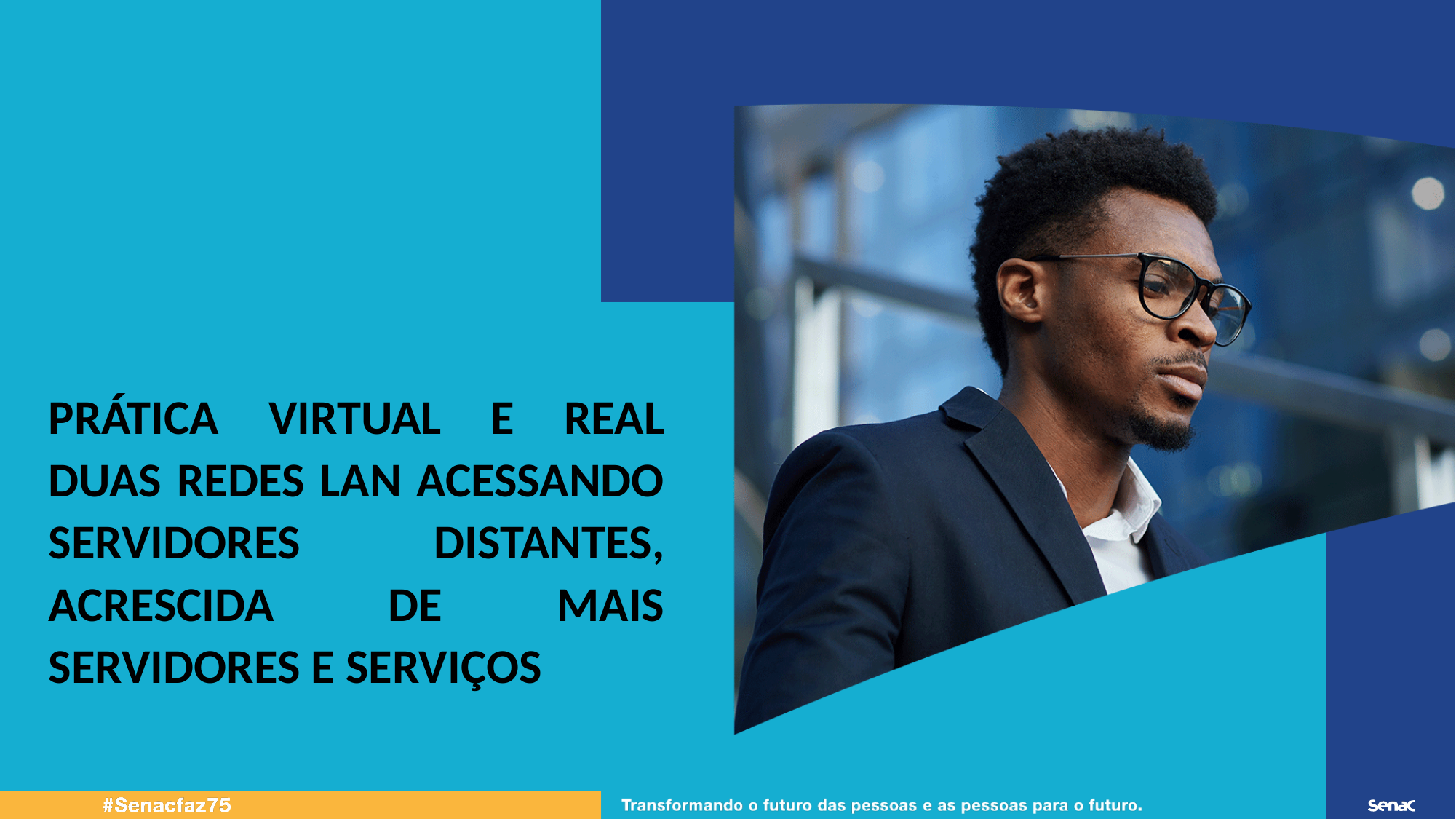

PRÁTICA VIRTUAL E REAL DUAS REDES LAN ACESSANDO SERVIDORES DISTANTES, ACRESCIDA DE MAIS SERVIDORES E SERVIÇOS